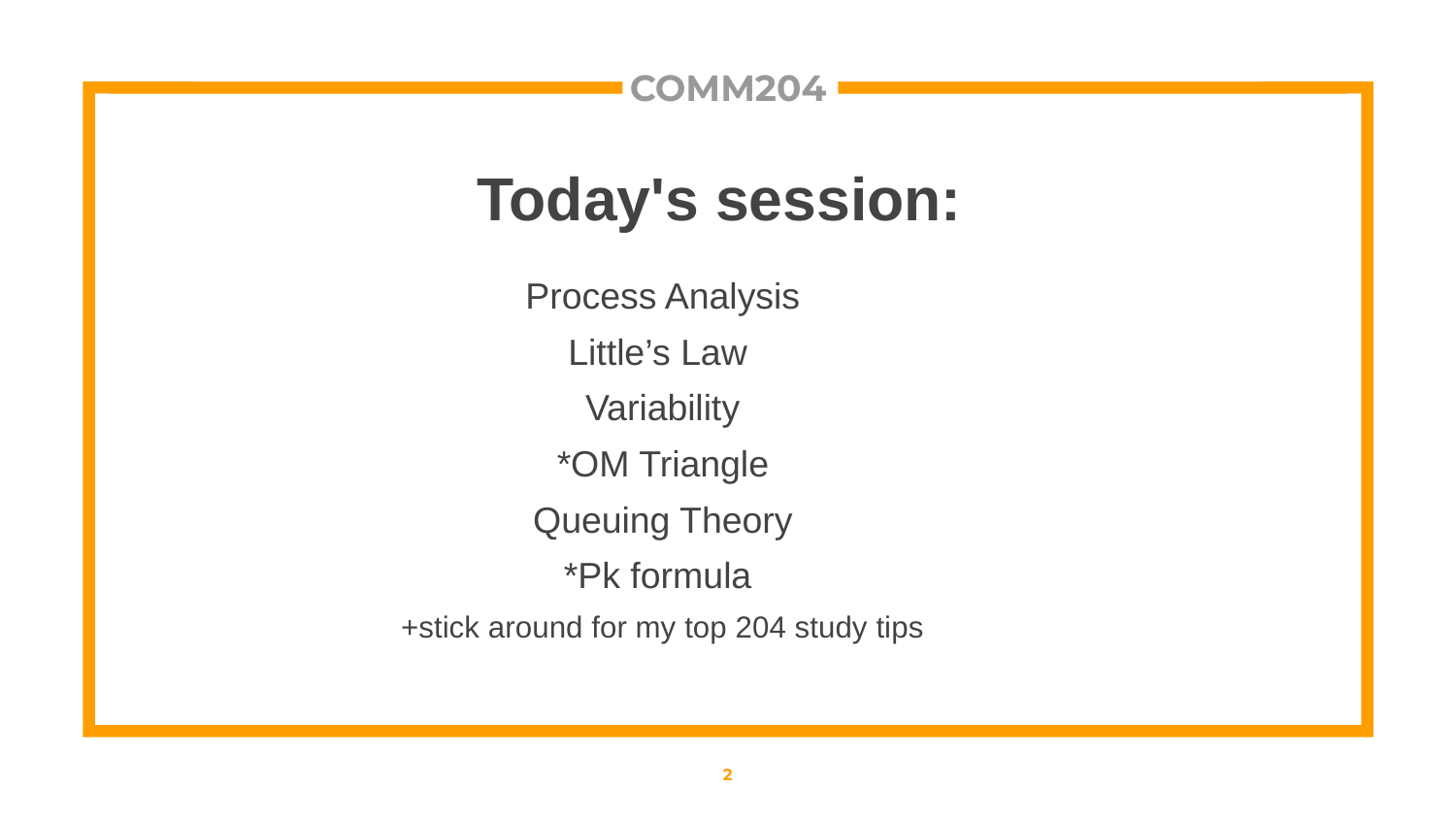

COMM204
Today's session:
Process Analysis
Little’s Law
Variability
*OM Triangle
Queuing Theory
*Pk formula
+stick around for my top 204 study tips
2